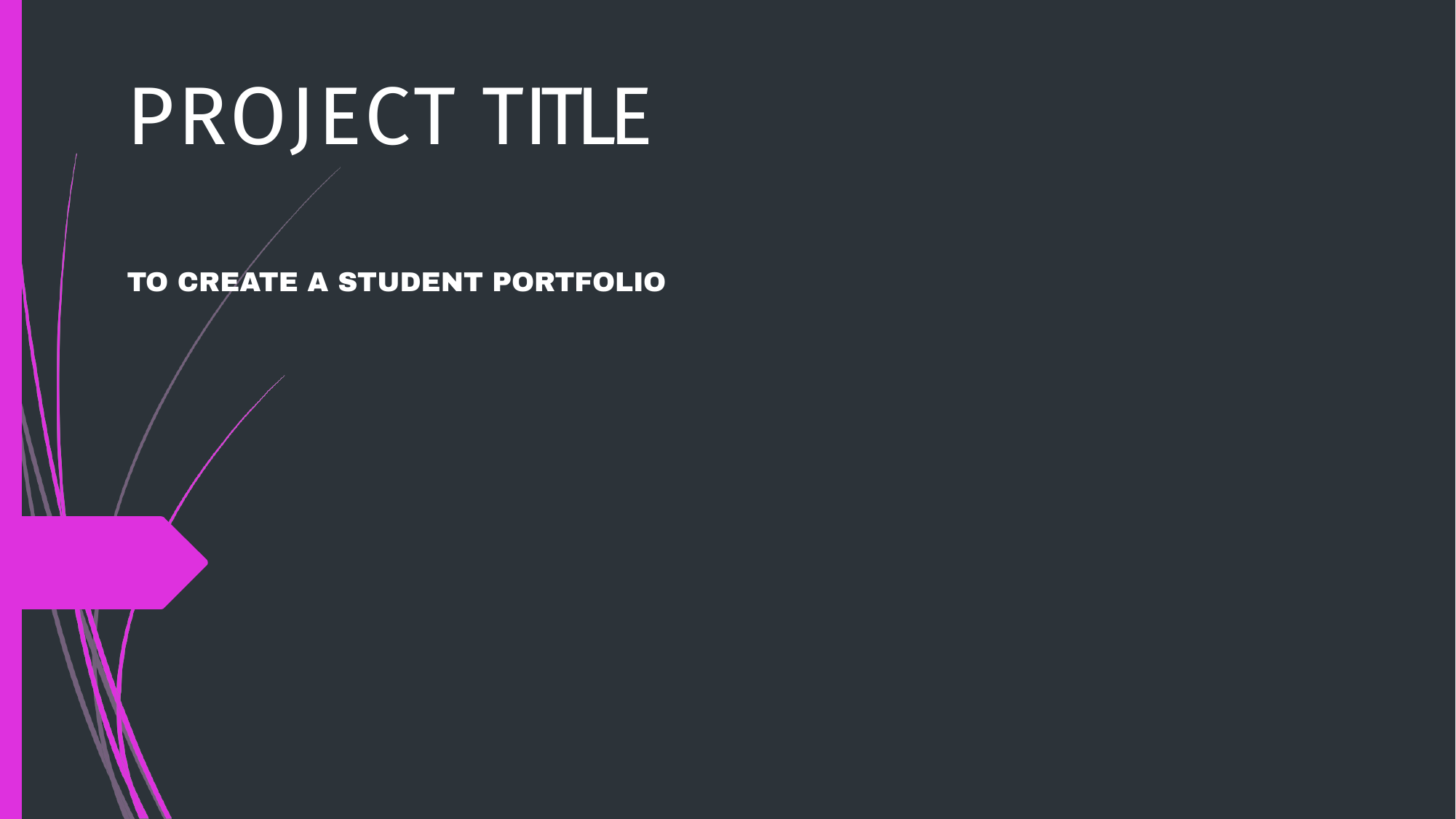

# PROJECT TITLE
TO CREATE A STUDENT PORTFOLIO